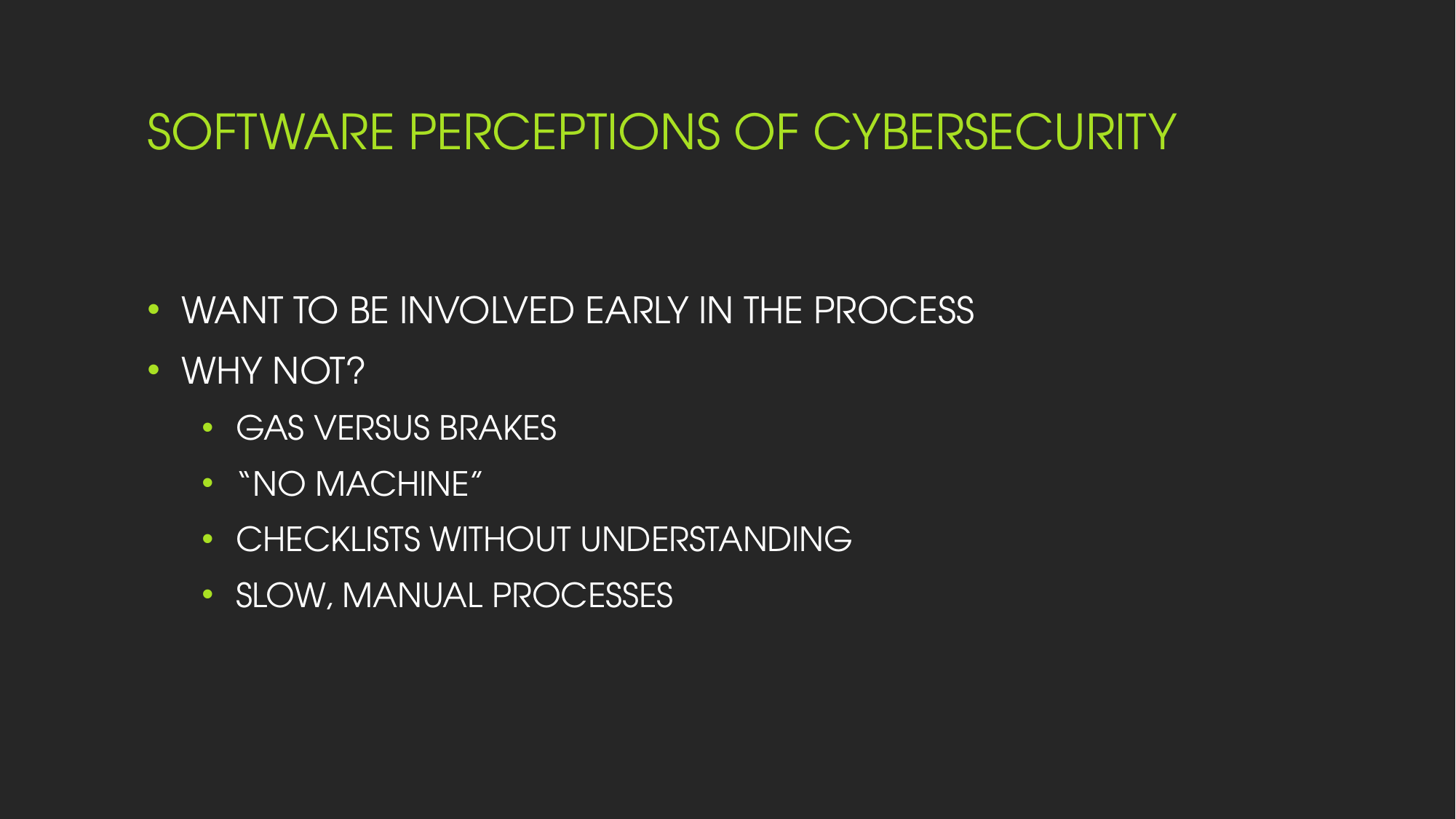

# Software Perceptions of Cybersecurity
Want to be involved early in the process
Why not?
Gas versus Brakes
“No machine”
Checklists without understanding
Slow, Manual Processes